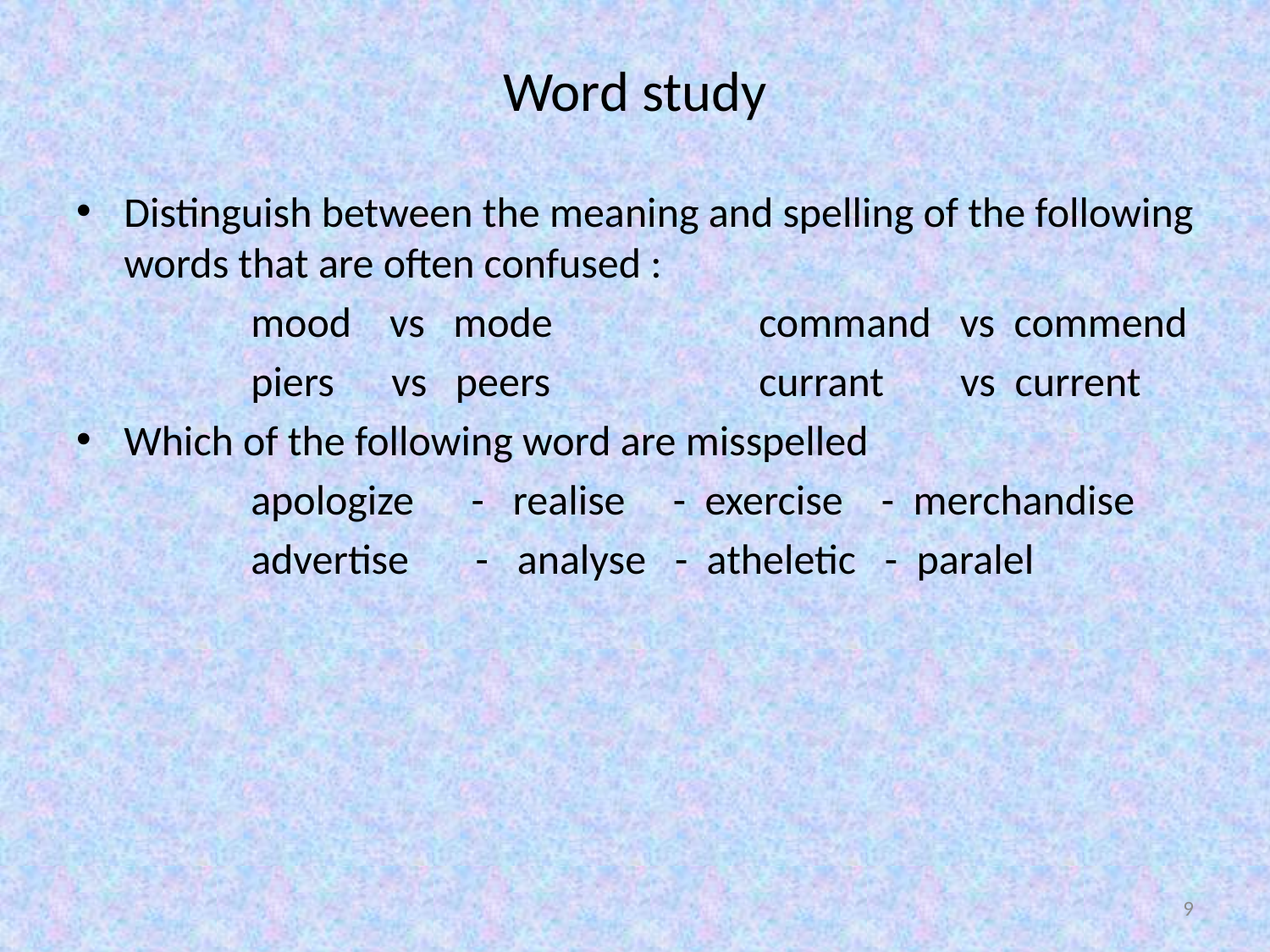

# Word study
Distinguish between the meaning and spelling of the following words that are often confused :
		mood    vs   mode              	command   vs  commend
		piers      vs   peers		currant        vs  current
Which of the following word are misspelled
		apologize      -   realise     -  exercise    -  merchandise
		advertise       -   analyse   -  atheletic   -  paralel

9